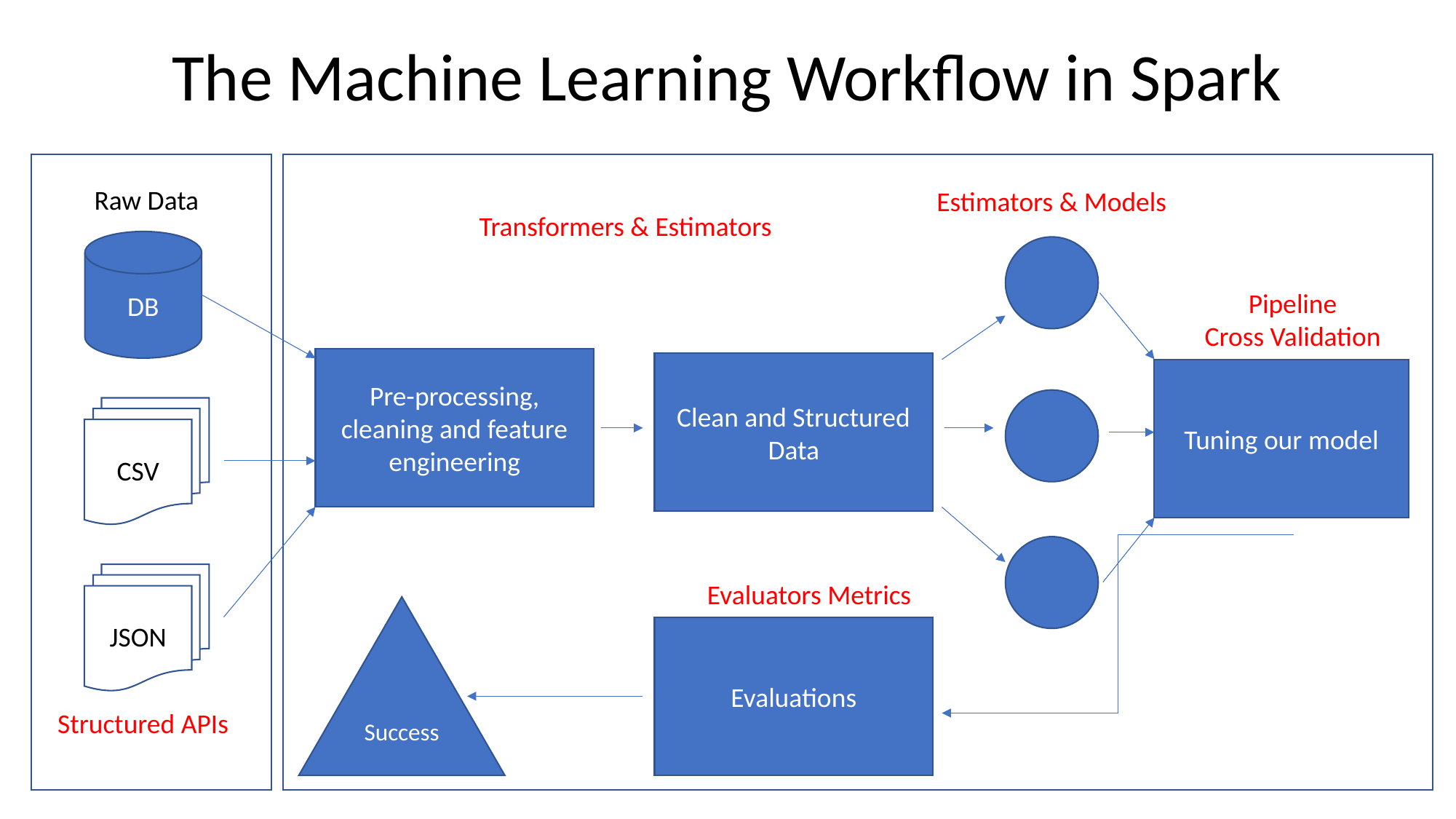

# The Machine Learning Workflow in Spark

Raw Data
Estimators & Models
Transformers & Estimators
DB

Pipeline
Cross Validation
Pre-processing, cleaning and feature engineering
Clean and Structured Data
Tuning our model

CSV

JSON
Evaluators Metrics
Success
Evaluations
Structured APIs